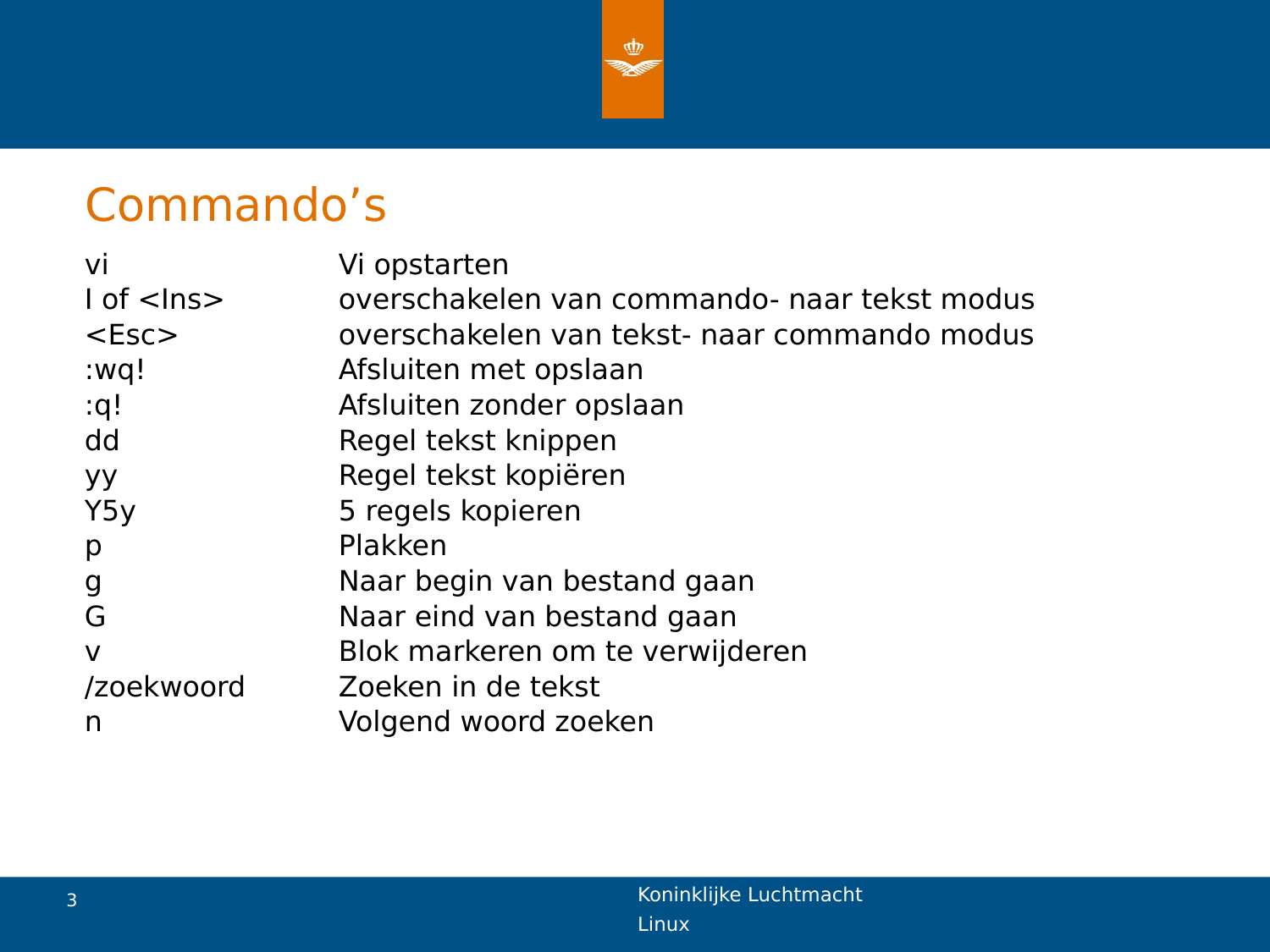

# Commando’s
vi		Vi opstarten
I of <Ins>	overschakelen van commando- naar tekst modus
<Esc>		overschakelen van tekst- naar commando modus
:wq!		Afsluiten met opslaan
:q!		Afsluiten zonder opslaan
dd 		Regel tekst knippen
yy		Regel tekst kopiëren
Y5y		5 regels kopieren
p		Plakken
g		Naar begin van bestand gaan
G		Naar eind van bestand gaan
v 		Blok markeren om te verwijderen
/zoekwoord	Zoeken in de tekst
n		Volgend woord zoeken